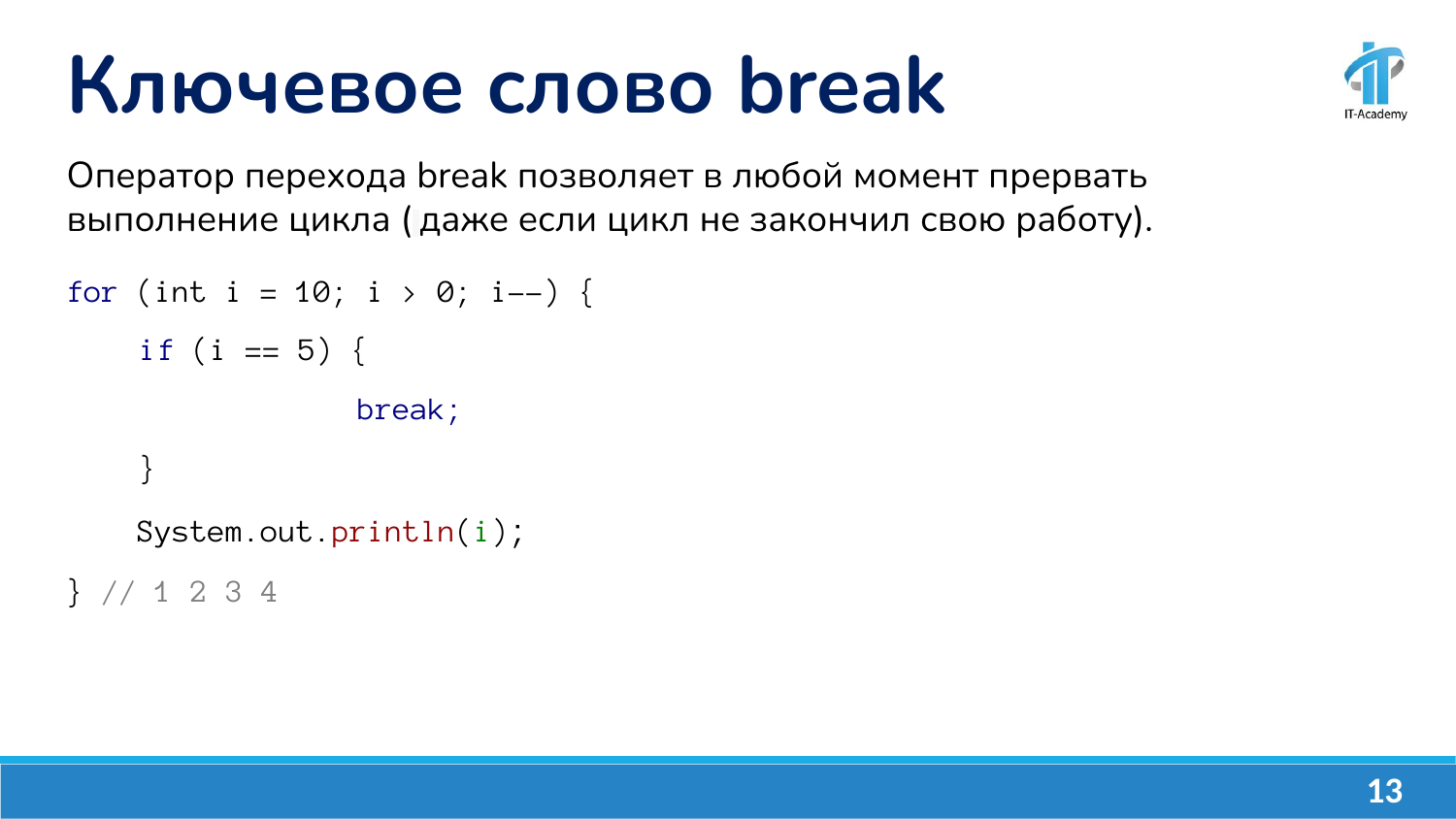

Ключевое слово break
Оператор перехода break позволяет в любой момент прервать выполнение цикла ( даже если цикл не закончил свою работу).
for (int i = 10; i > 0; i--) {
if (i == 5) {
		break;
}
    System.out.println(i);
} // 1 2 3 4
13